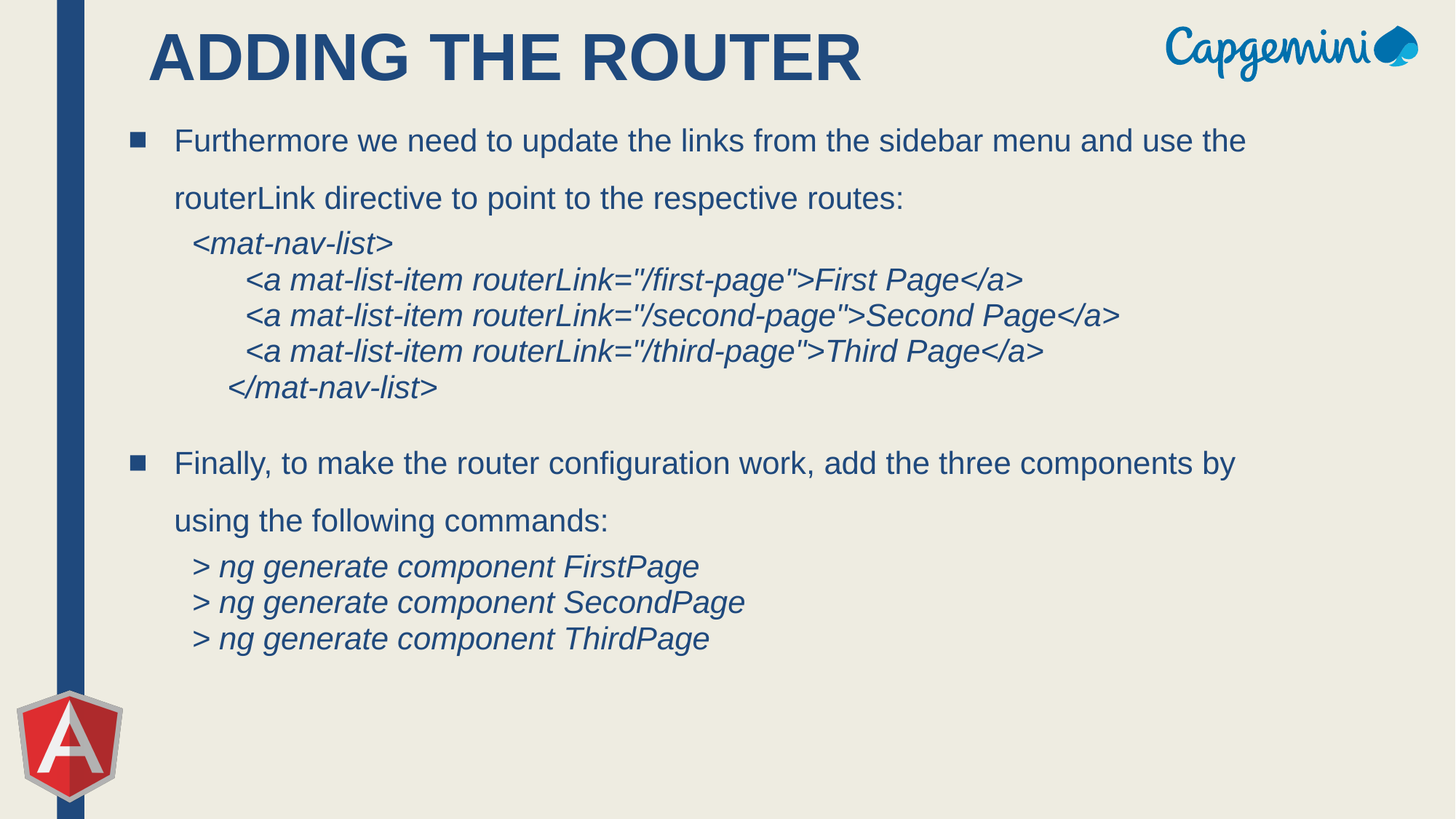

# Adding The Router
Furthermore we need to update the links from the sidebar menu and use the routerLink directive to point to the respective routes:
<mat-nav-list>
      <a mat-list-item routerLink="/first-page">First Page</a>
      <a mat-list-item routerLink="/second-page">Second Page</a>
      <a mat-list-item routerLink="/third-page">Third Page</a>
    </mat-nav-list>
Finally, to make the router configuration work, add the three components by using the following commands:
> ng generate component FirstPage
> ng generate component SecondPage
> ng generate component ThirdPage